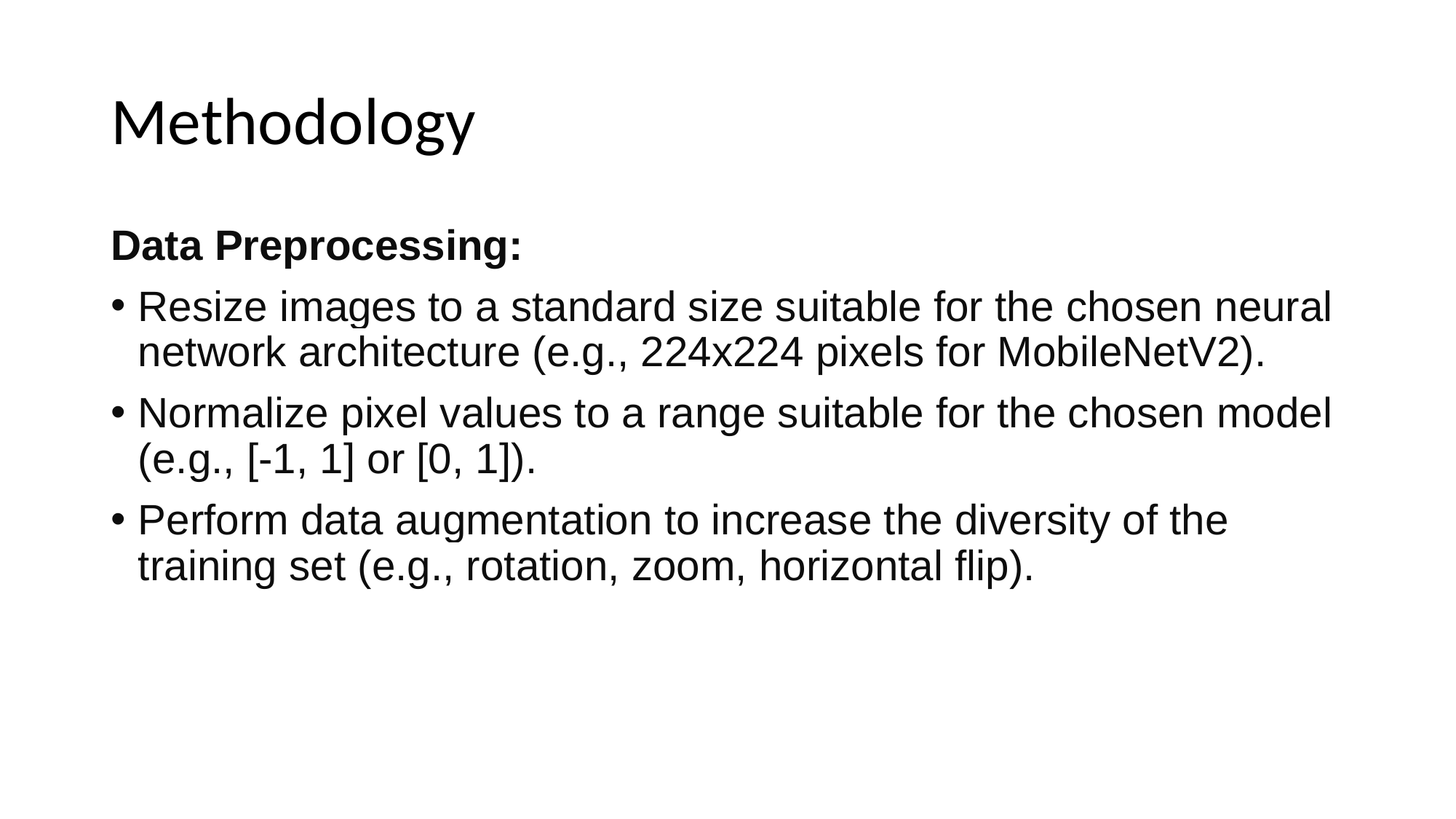

# Methodology
Data Preprocessing:
Resize images to a standard size suitable for the chosen neural network architecture (e.g., 224x224 pixels for MobileNetV2).
Normalize pixel values to a range suitable for the chosen model (e.g., [-1, 1] or [0, 1]).
Perform data augmentation to increase the diversity of the training set (e.g., rotation, zoom, horizontal flip).